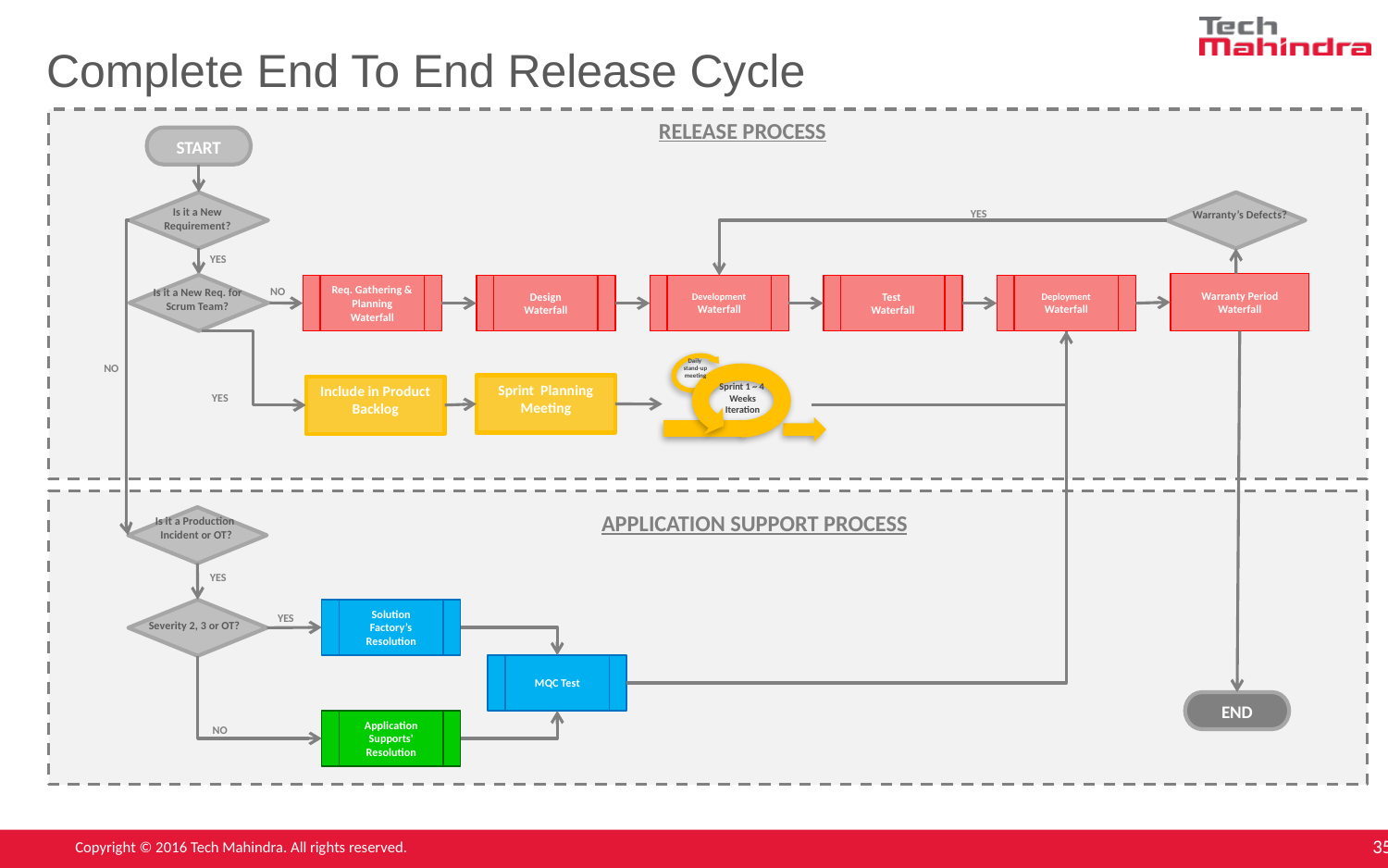

# Complete End To End Release Cycle

RELEASE PROCESS
START

Warranty’s Defects?
Is it a New Requirement?
YES
YES
Warranty Period
Waterfall

Is it a New Req. for Scrum Team?
Req. Gathering & Planning
Waterfall
Design
Waterfall
Development
Waterfall
Test
Waterfall
Deployment
Waterfall
NO
Daily
stand-up
meeting

Sprint 1 ~ 4
Weeks
Iteration

NO
Sprint  Planning Meeting
Include in Product Backlog
YES

Is it a Production  Incident or OT?
APPLICATION SUPPORT PROCESS
YES

Severity 2, 3 or OT?
Solution Factory’s Resolution
YES
MQC Test
END
Application Supports' Resolution
NO